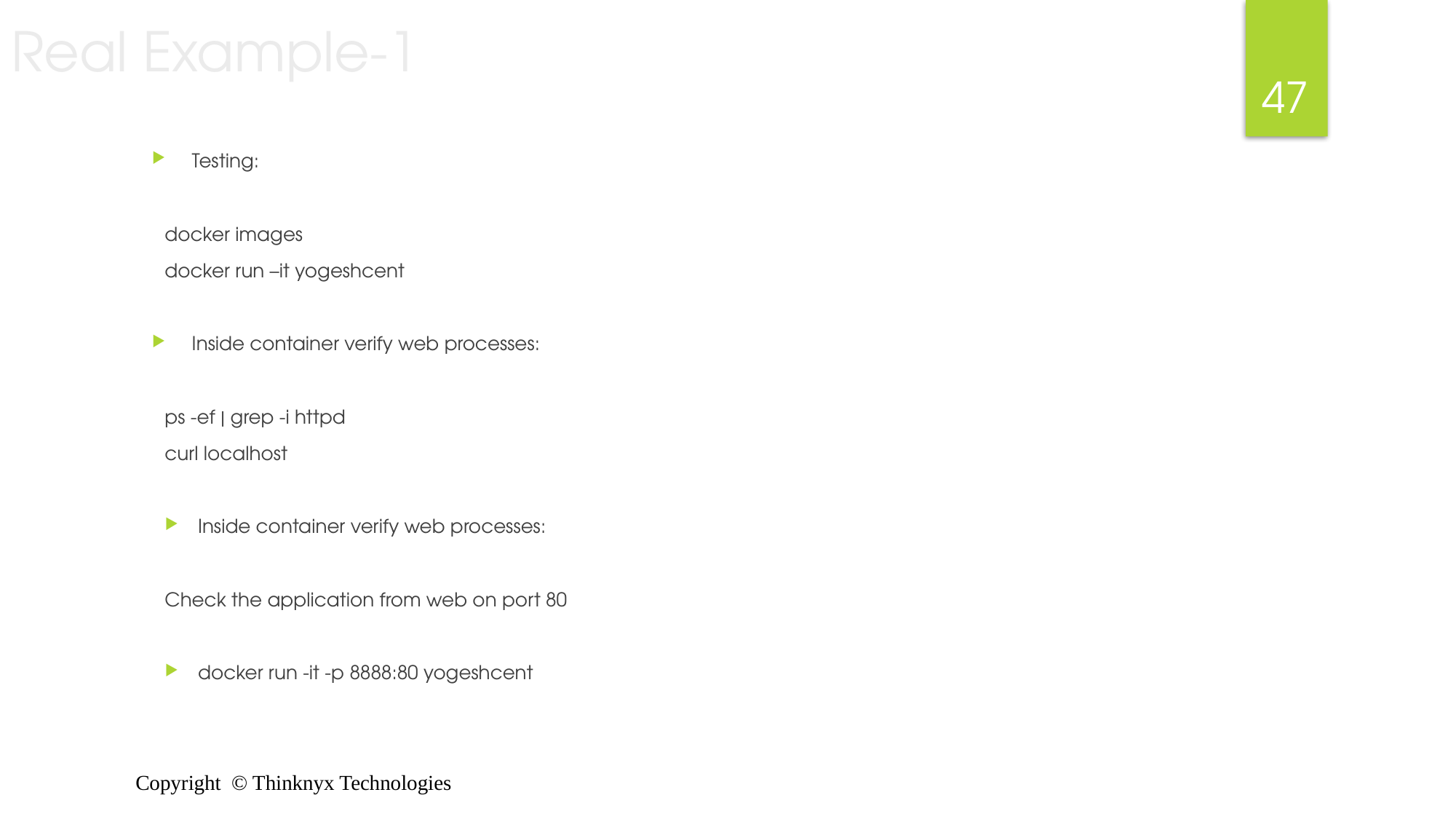

Real Example-1
47

Testing:

docker images
docker run –it yogeshcent

Inside container verify web processes:

ps -ef | grep -i httpd
curl localhost

Inside container verify web processes:

Check the application from web on port 80

docker run -it -p 8888:80 yogeshcent
Copyright  © Thinknyx Technologies